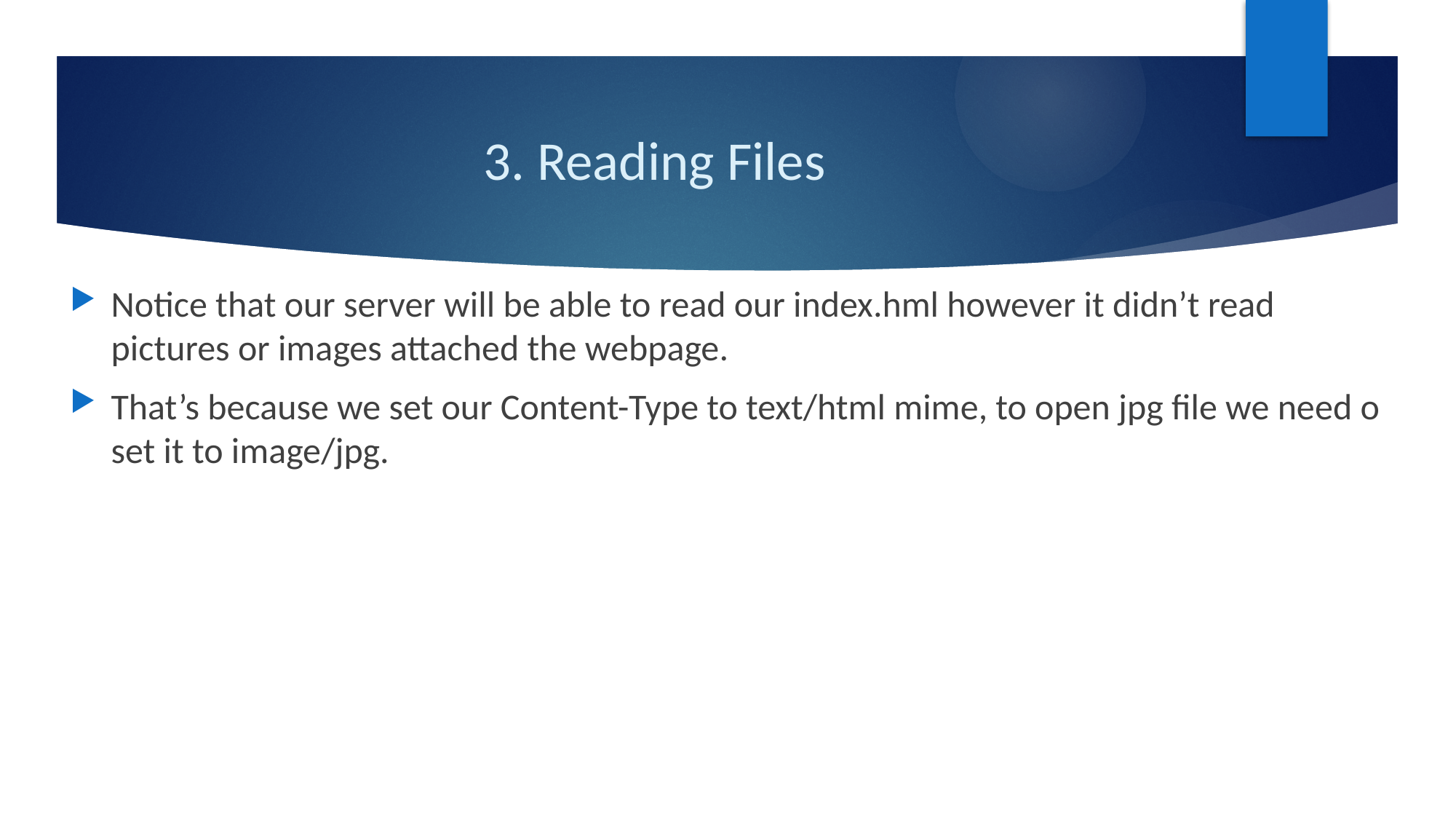

# 3. Reading Files
Notice that our server will be able to read our index.hml however it didn’t read pictures or images attached the webpage.
That’s because we set our Content-Type to text/html mime, to open jpg file we need o set it to image/jpg.